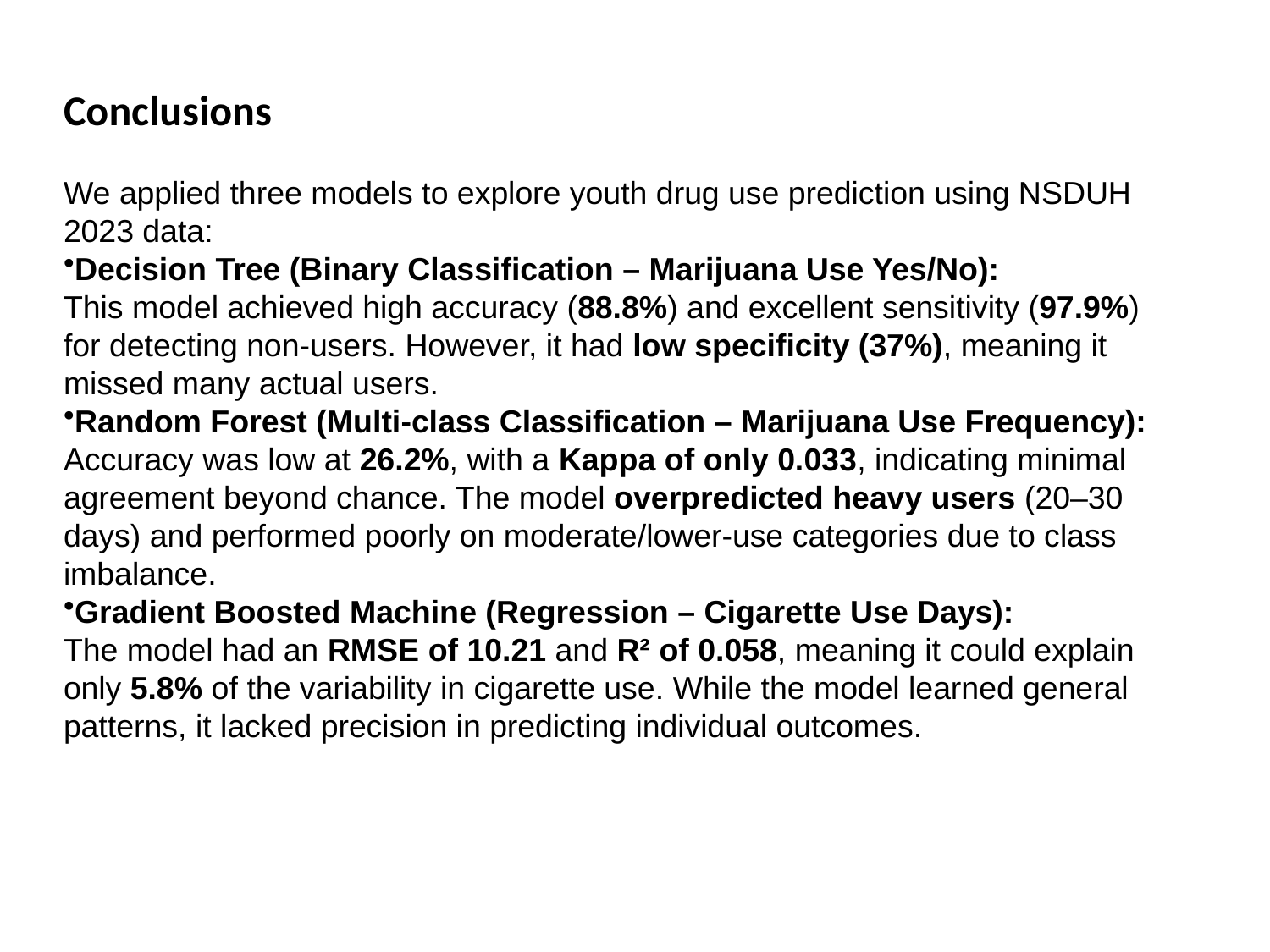

Conclusions

We applied three models to explore youth drug use prediction using NSDUH 2023 data:
Decision Tree (Binary Classification – Marijuana Use Yes/No):
This model achieved high accuracy (88.8%) and excellent sensitivity (97.9%) for detecting non-users. However, it had low specificity (37%), meaning it missed many actual users.
Random Forest (Multi-class Classification – Marijuana Use Frequency):
Accuracy was low at 26.2%, with a Kappa of only 0.033, indicating minimal agreement beyond chance. The model overpredicted heavy users (20–30 days) and performed poorly on moderate/lower-use categories due to class imbalance.
Gradient Boosted Machine (Regression – Cigarette Use Days):
The model had an RMSE of 10.21 and R² of 0.058, meaning it could explain only 5.8% of the variability in cigarette use. While the model learned general patterns, it lacked precision in predicting individual outcomes.